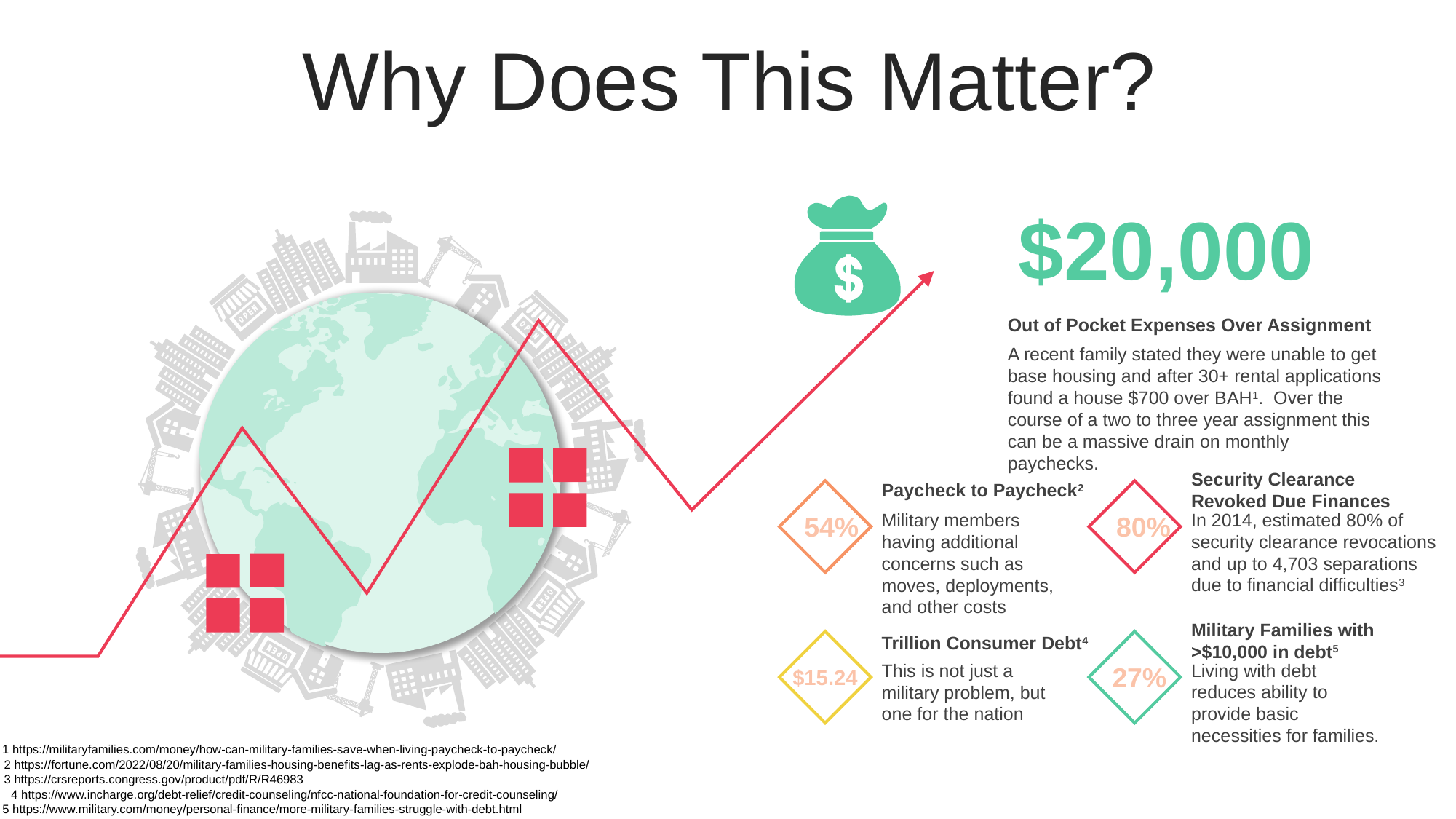

Why Does This Matter?
$20,000

Out of Pocket Expenses Over Assignment
A recent family stated they were unable to get base housing and after 30+ rental applications found a house $700 over BAH1.  Over the course of a two to three year assignment this can be a massive drain on monthly paychecks.

Security Clearance Revoked Due Finances
In 2014, estimated 80% of security clearance revocations  and up to 4,703 separations due to financial difficulties3
Paycheck to Paycheck2
Military members having additional concerns such as moves, deployments, and other costs

54%
80%

Military Families with >$10,000 in debt5
Living with debt reduces ability to provide basic necessities for families.
Trillion Consumer Debt4
This is not just a military problem, but one for the nation

27%
$15.24
1 https://militaryfamilies.com/money/how-can-military-families-save-when-living-paycheck-to-paycheck/
2 https://fortune.com/2022/08/20/military-families-housing-benefits-lag-as-rents-explode-bah-housing-bubble/
3 https://crsreports.congress.gov/product/pdf/R/R46983
4 https://www.incharge.org/debt-relief/credit-counseling/nfcc-national-foundation-for-credit-counseling/
5 https://www.military.com/money/personal-finance/more-military-families-struggle-with-debt.html